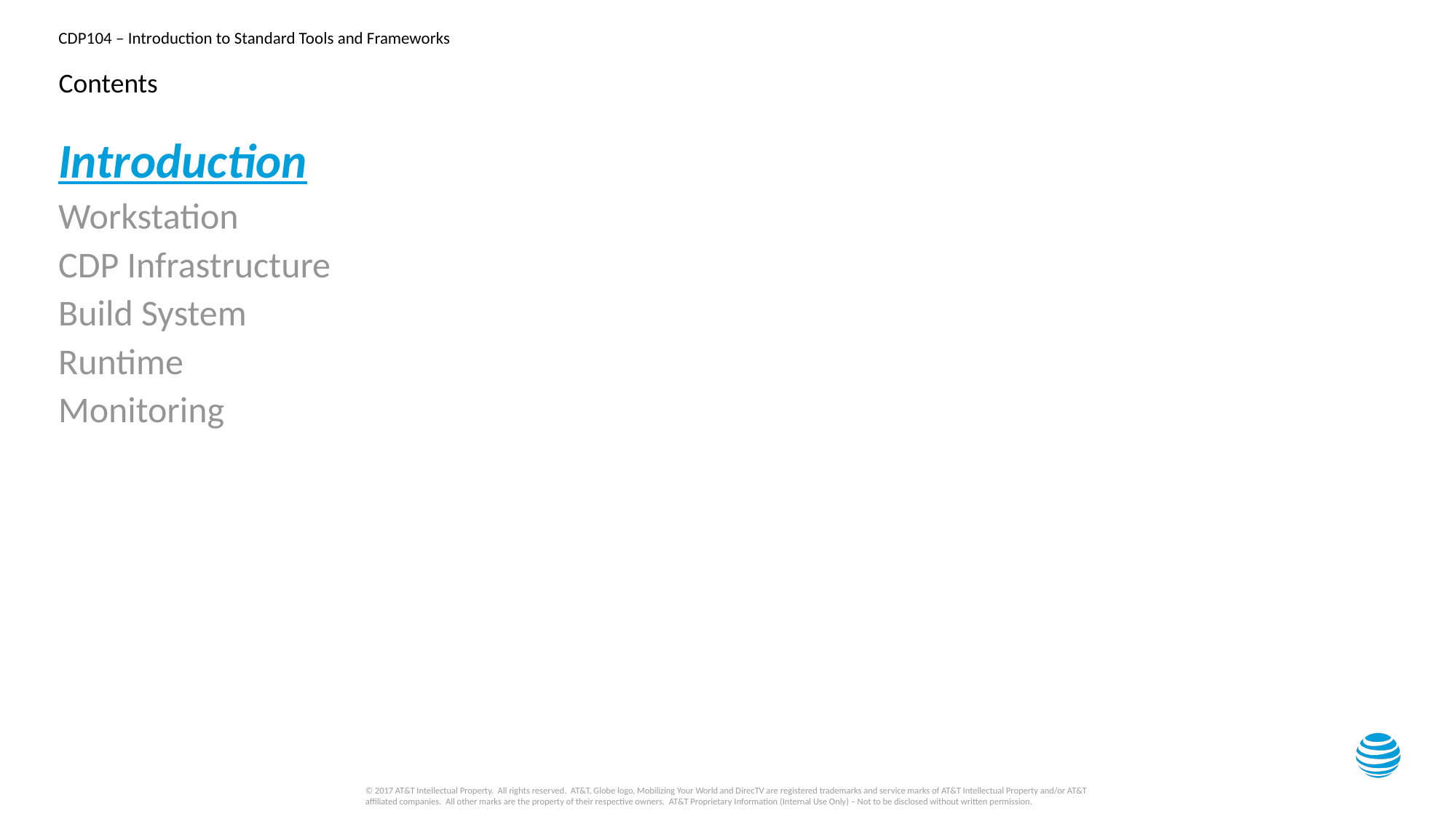

# Contents
Introduction
Workstation
CDP Infrastructure
Build System
Runtime
Monitoring